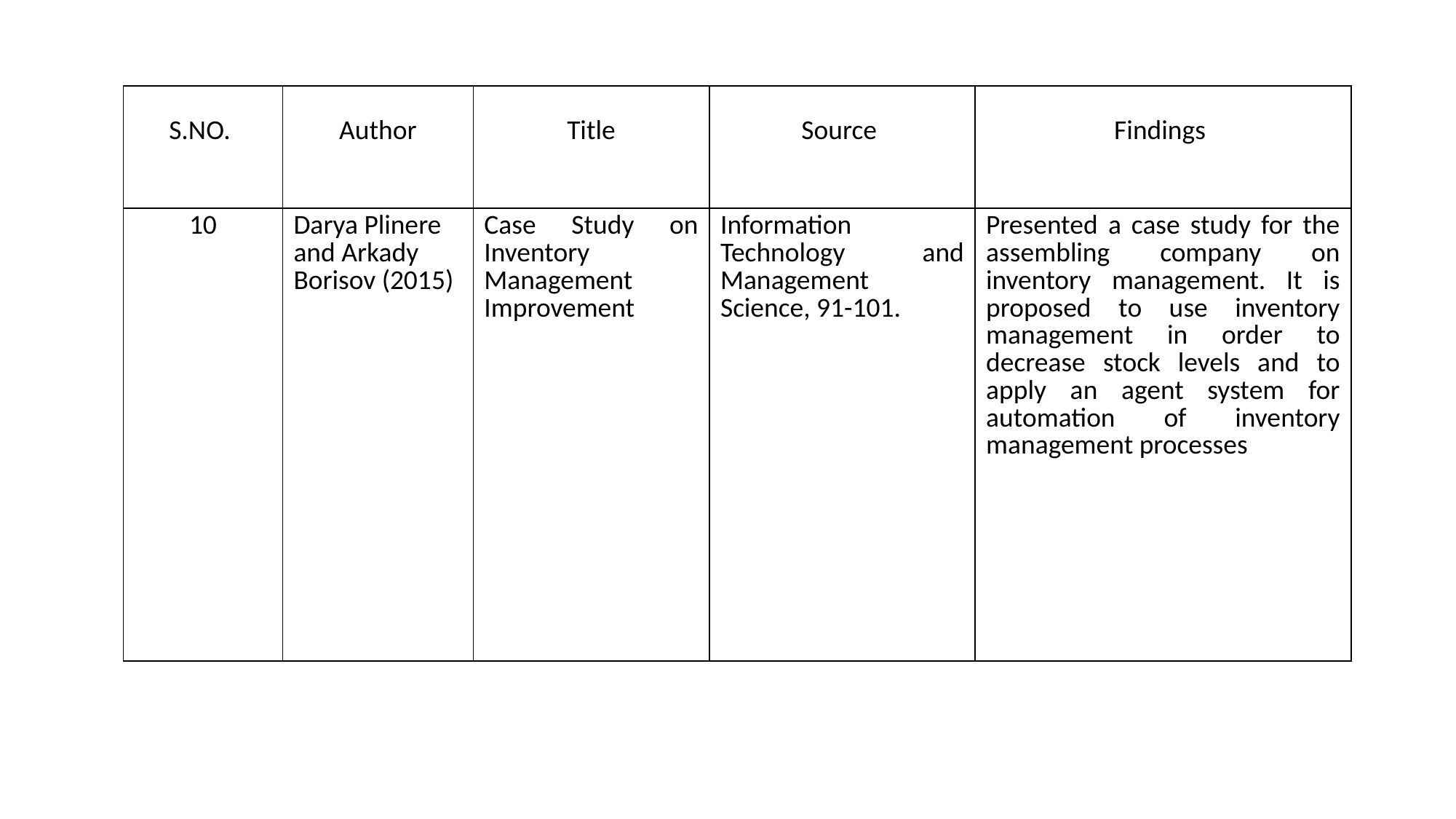

| S.NO. | Author | Title | Source | Findings |
| --- | --- | --- | --- | --- |
| 10 | Darya Plinere and Arkady Borisov (2015) | Case Study on Inventory Management Improvement | Information Technology and Management Science, 91-101. | Presented a case study for the assembling company on inventory management. It is proposed to use inventory management in order to decrease stock levels and to apply an agent system for automation of inventory management processes |